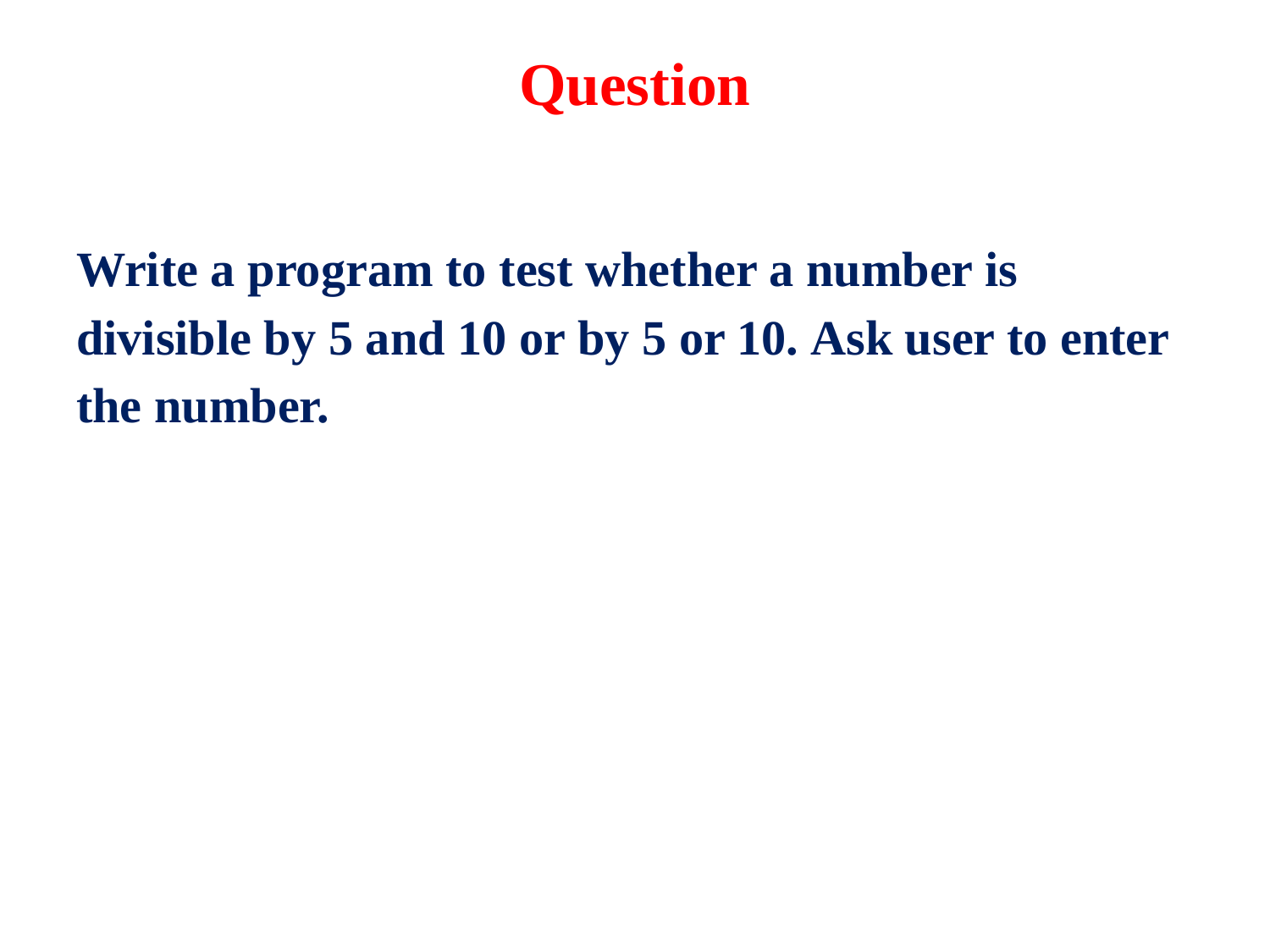

# Question
Write a program to test whether a number is divisible by 5 and 10 or by 5 or 10. Ask user to enter the number.